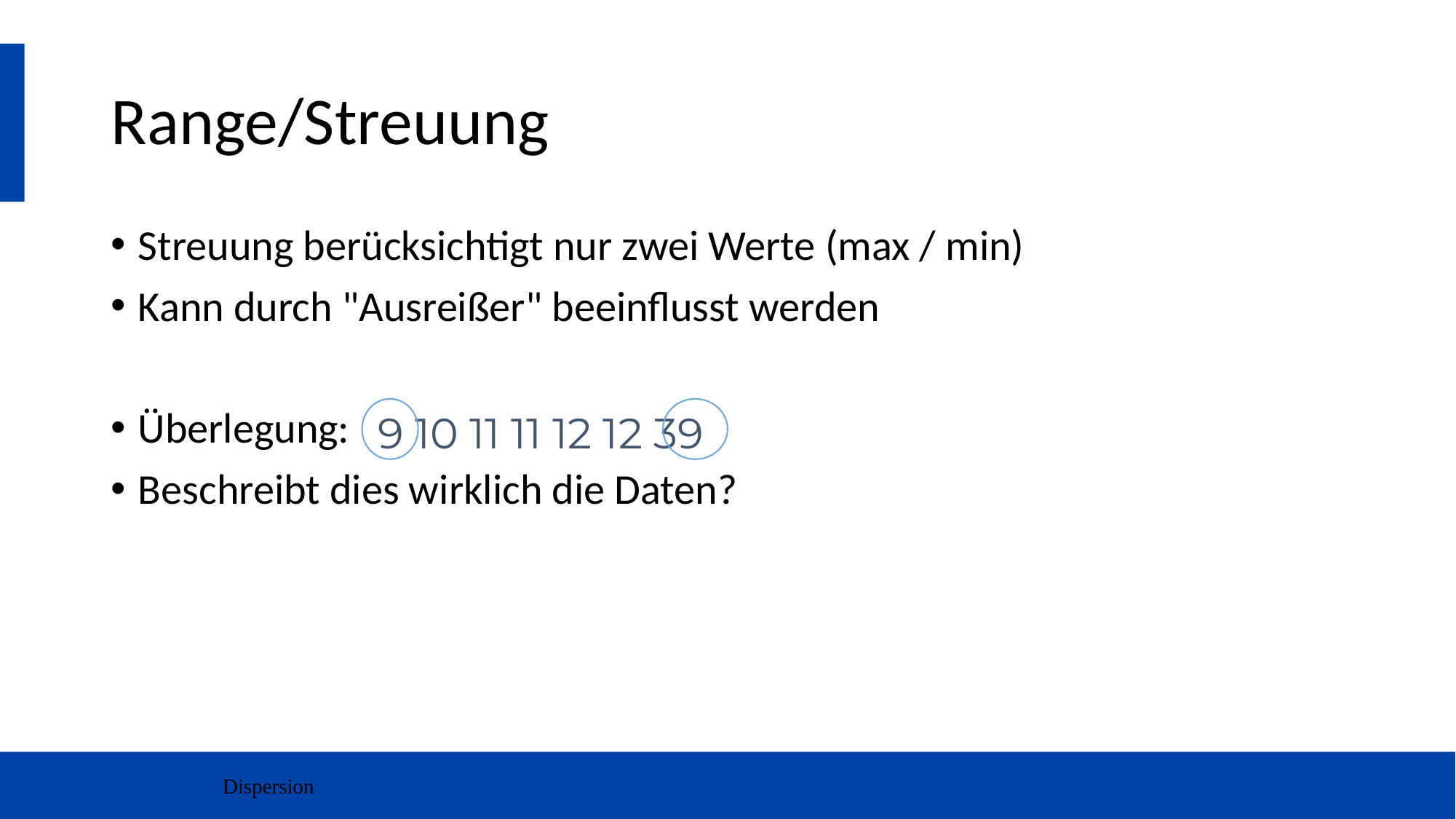

# Range/Streuung
Streuung berücksichtigt nur zwei Werte (max / min)
Kann durch "Ausreißer" beeinflusst werden

Überlegung:
Beschreibt dies wirklich die Daten?
9 10 11 11 12 12 39

Dispersion